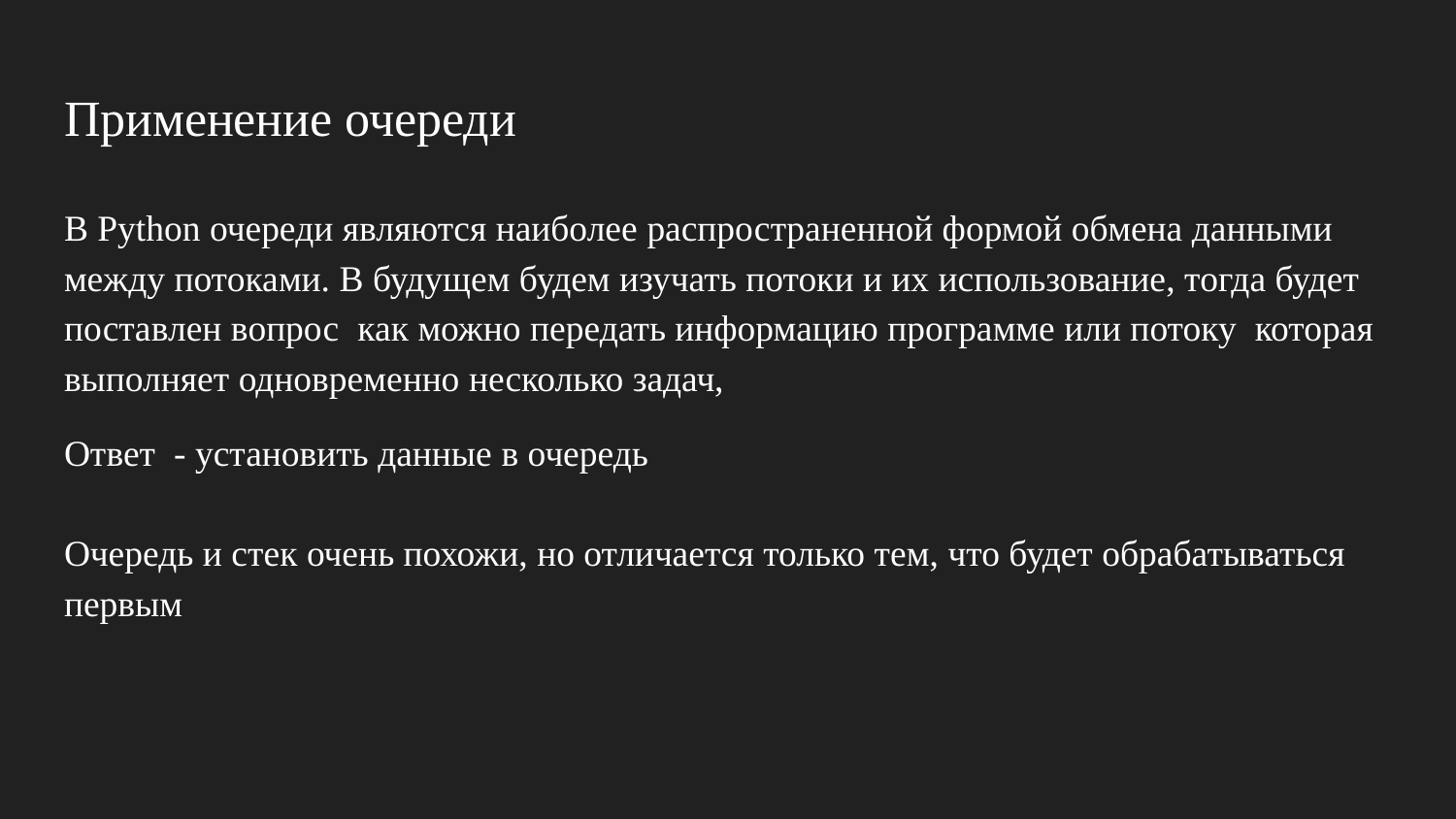

# Применение очереди

В Python очереди являются наиболее распространенной формой обмена данными между потоками. В будущем будем изучать потоки и их использование, тогда будет поставлен вопрос  как можно передать информацию программе или потоку  которая выполняет одновременно несколько задач,
Ответ  - установить данные в очередь
Очередь и стек очень похожи, но отличается только тем, что будет обрабатываться первым